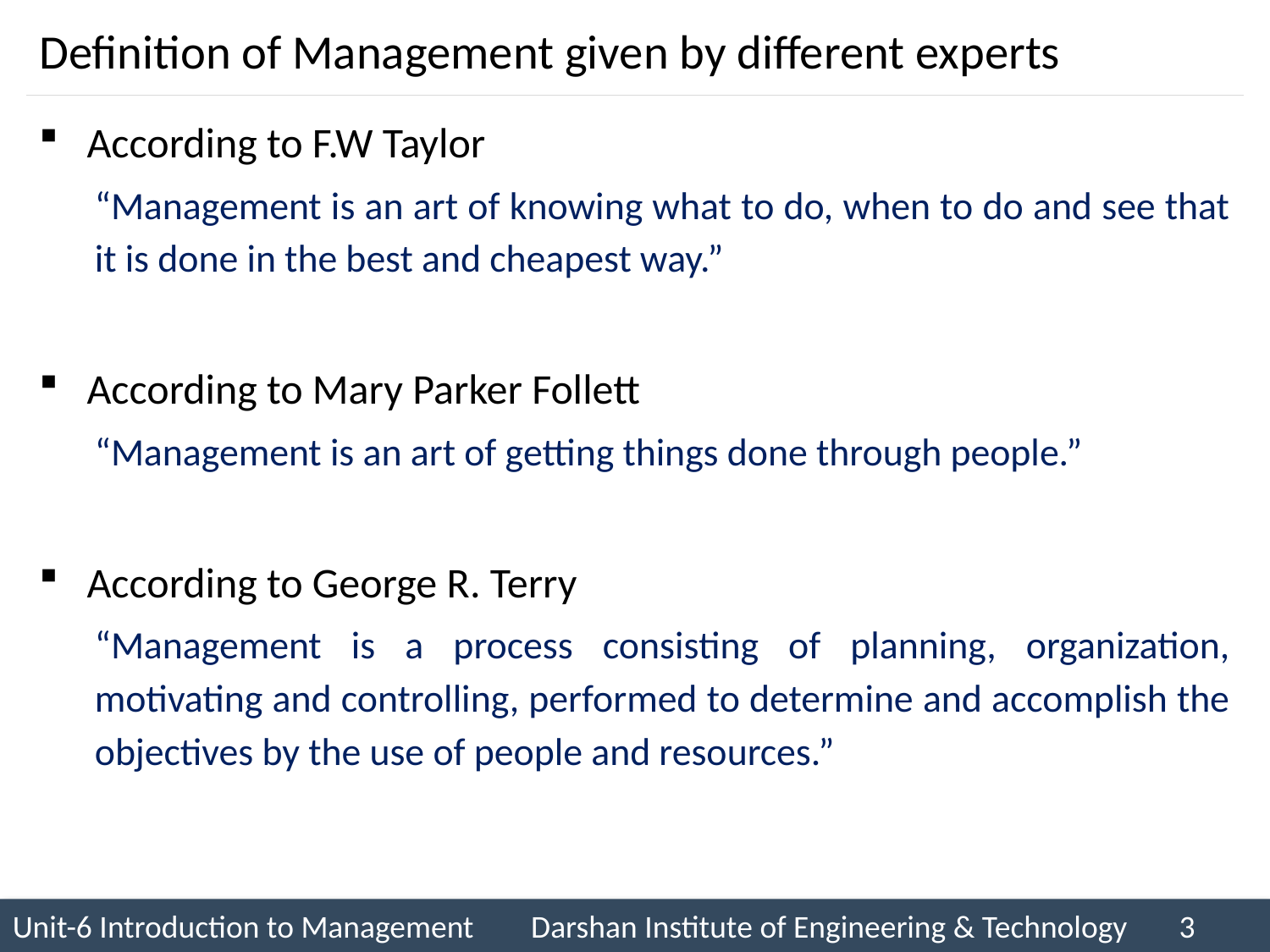

# Definition of Management given by different experts
According to F.W Taylor
“Management is an art of knowing what to do, when to do and see that it is done in the best and cheapest way.”

According to Mary Parker Follett
“Management is an art of getting things done through people.”

According to George R. Terry
“Management is a process consisting of planning, organization, motivating and controlling, performed to determine and accomplish the objectives by the use of people and resources.”